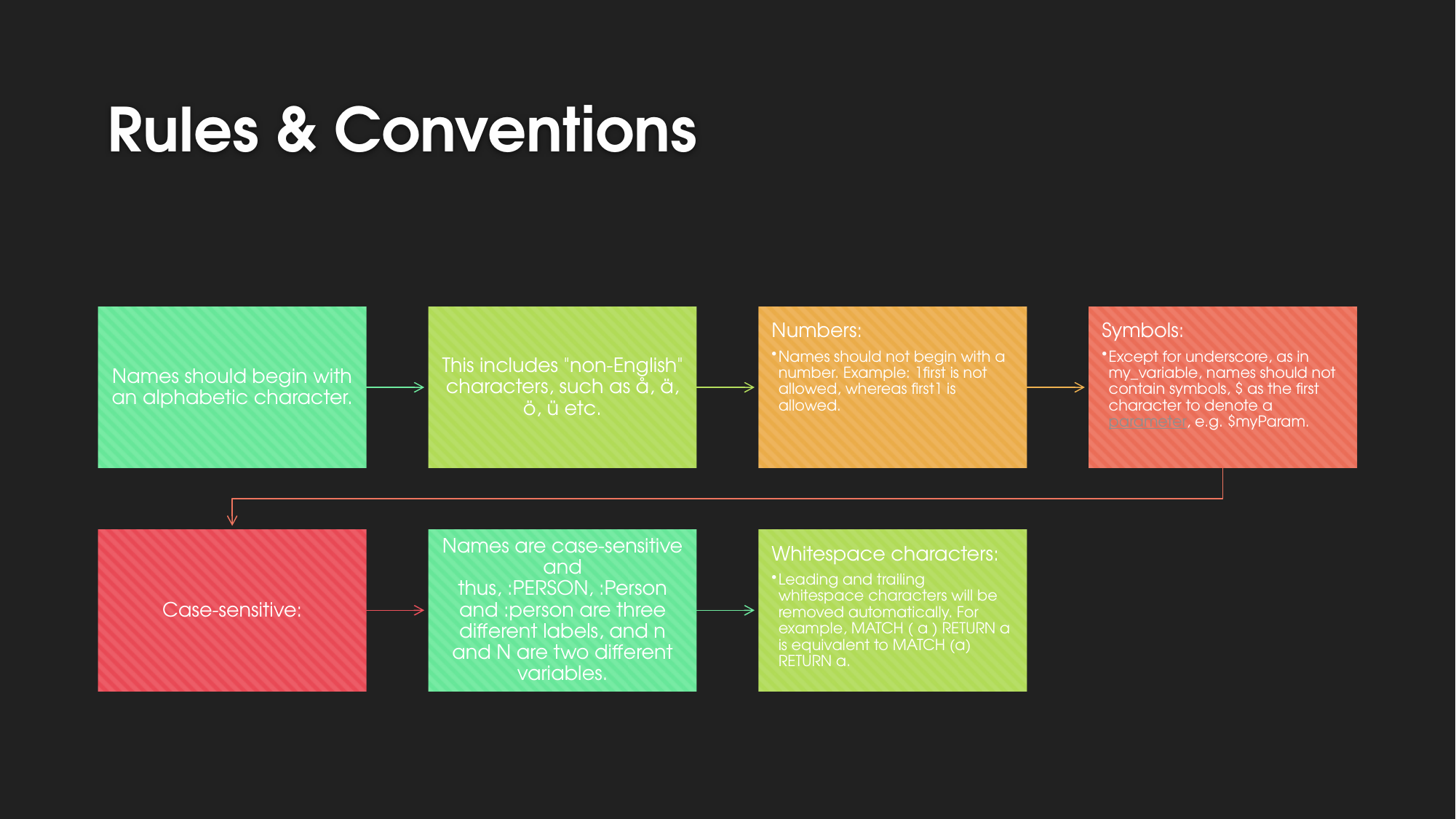

# Rules & Conventions

Names should begin with an alphabetic character.

This includes "non-English" characters, such as å, ä, ö, ü etc.

Numbers:
Names should not begin with a number. Example: 1first is not allowed, whereas first1 is allowed.

Symbols:
Except for underscore, as in my_variable, names should not contain symbols, $ as the first character to denote a parameter, e.g. $myParam.

Case-sensitive:

Names are case-sensitive and thus, :PERSON, :Person and :person are three different labels, and n and N are two different variables.
Whitespace characters:
Leading and trailing whitespace characters will be removed automatically. For example, MATCH ( a ) RETURN a is equivalent to MATCH (a) RETURN a.